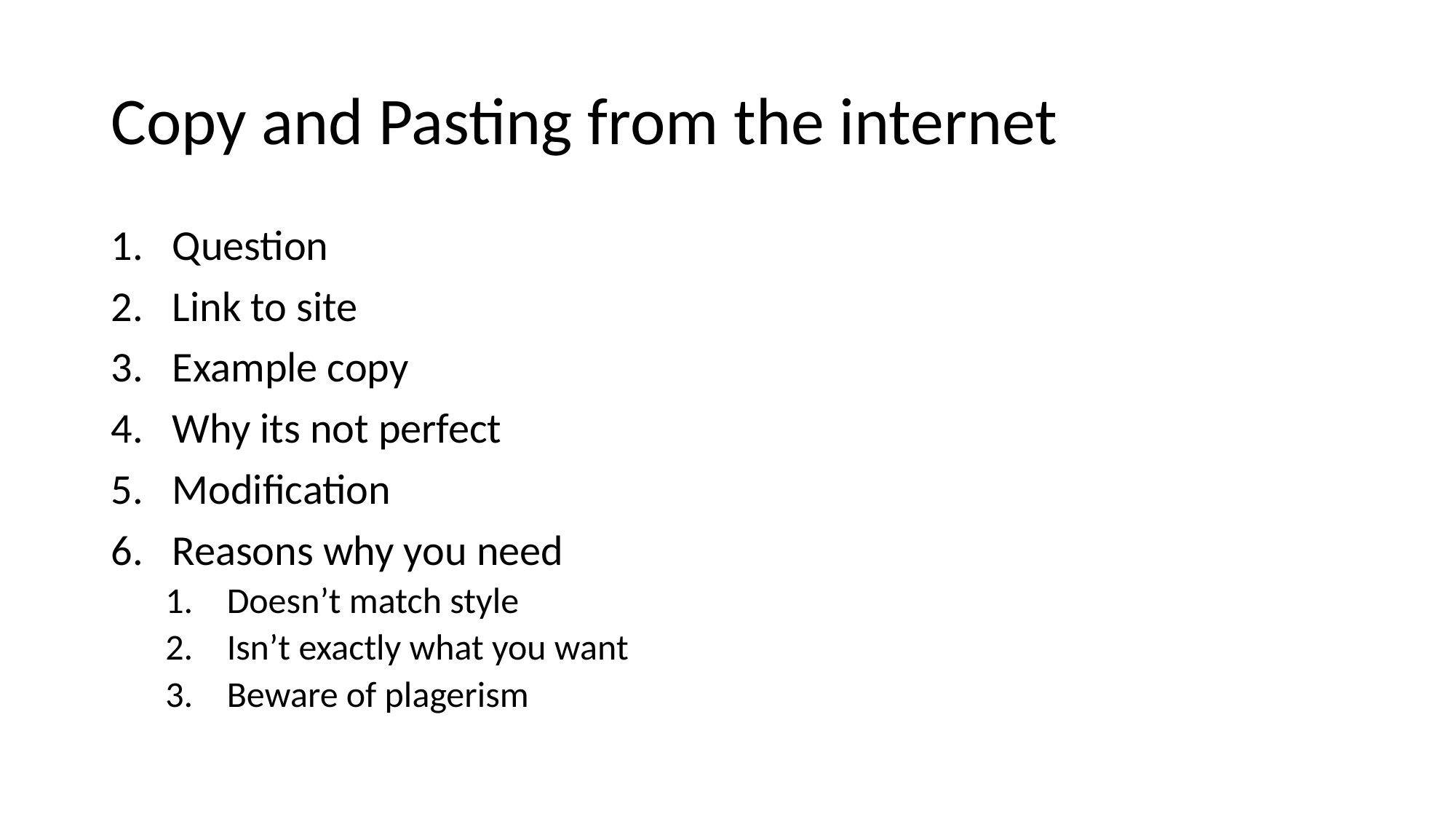

# Copy and Pasting from the internet
Question
Link to site
Example copy
Why its not perfect
Modification
Reasons why you need
Doesn’t match style
Isn’t exactly what you want
Beware of plagerism